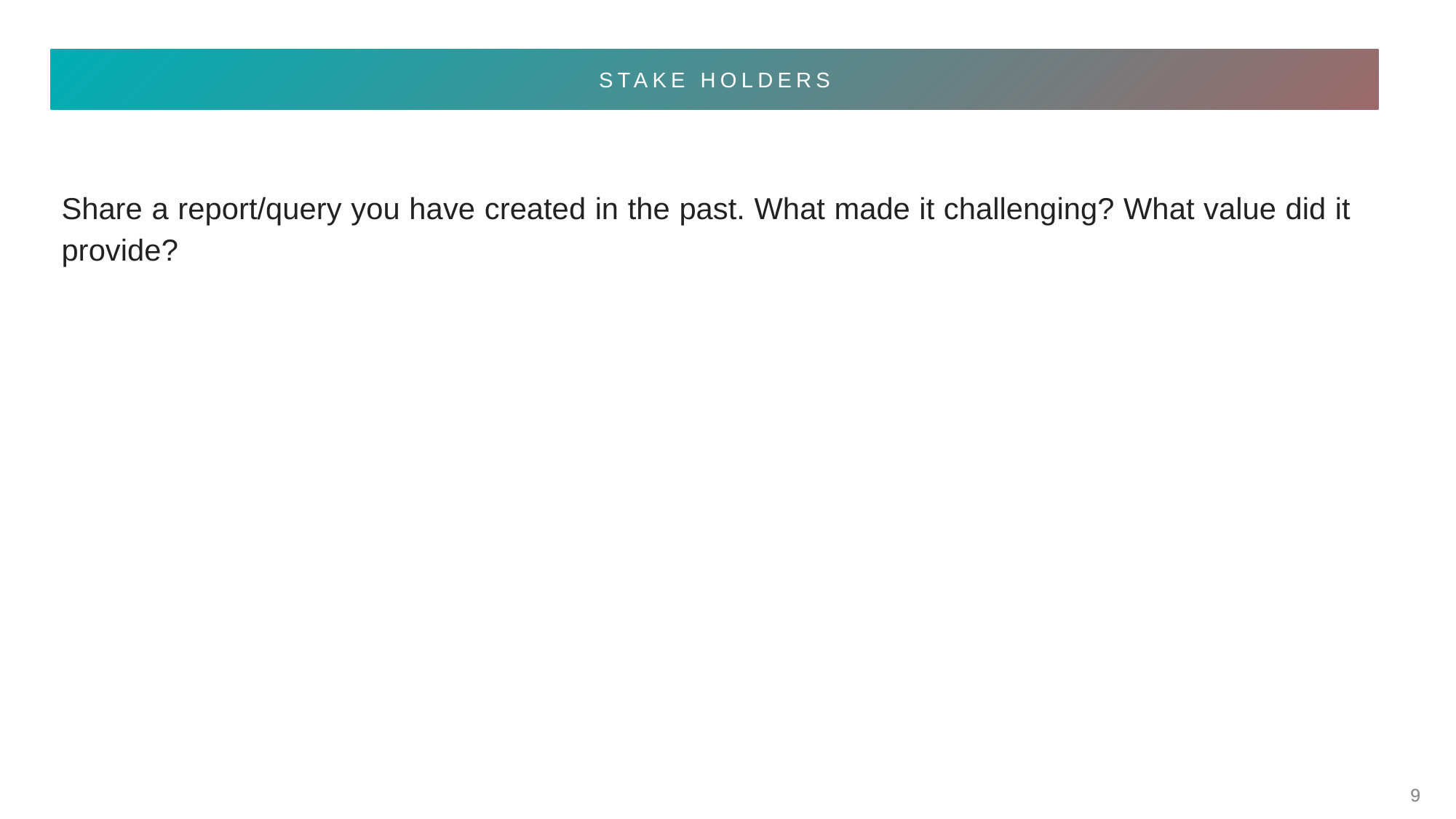

STAKE HOLDERS
Share a report/query you have created in the past. What made it challenging? What value did it provide?

9